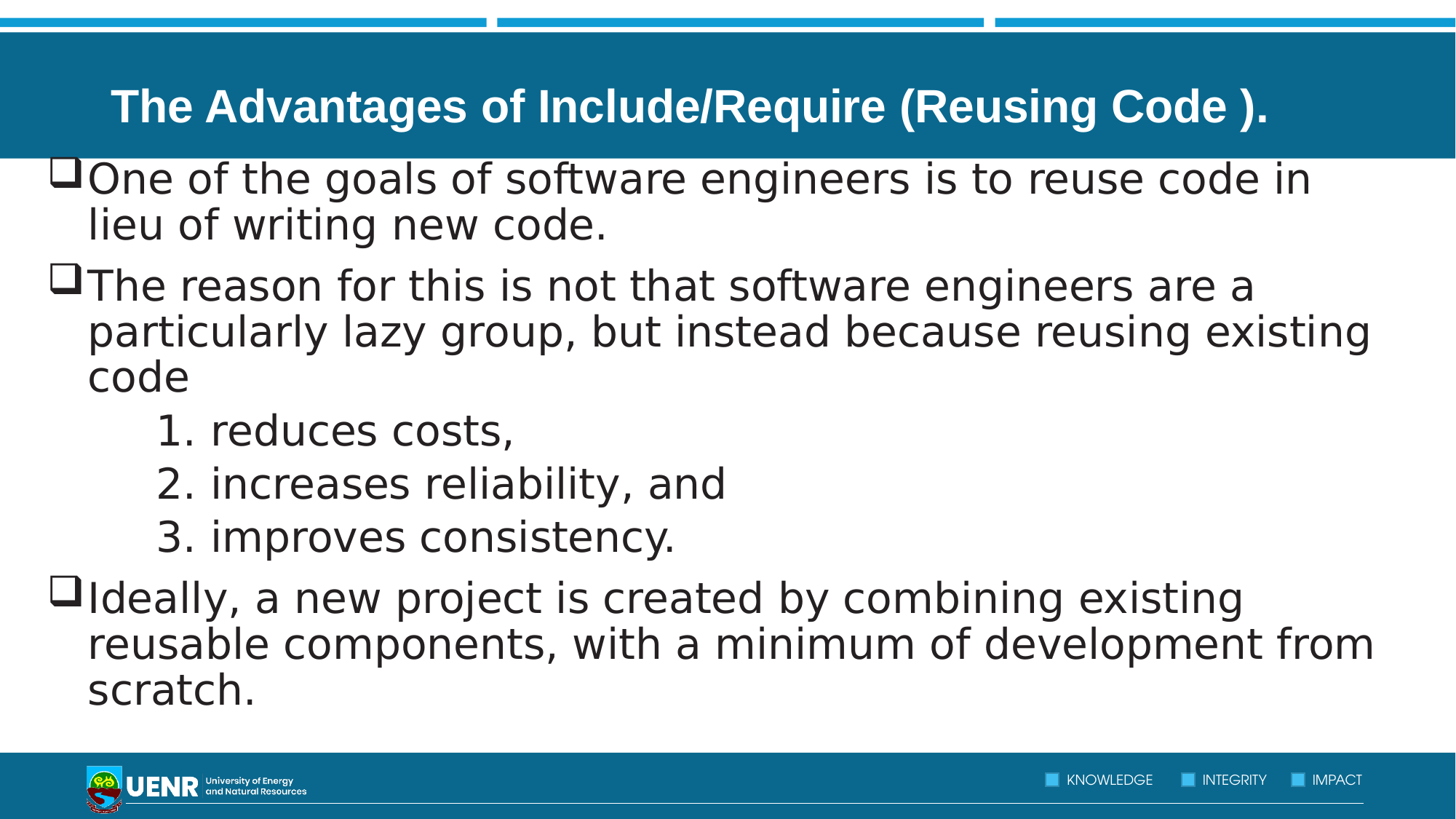

# The Advantages of Include/Require (Reusing Code ).
One of the goals of software engineers is to reuse code in lieu of writing new code.
The reason for this is not that software engineers are a particularly lazy group, but instead because reusing existing code
reduces costs,
increases reliability, and
improves consistency.
Ideally, a new project is created by combining existing reusable components, with a minimum of development from scratch.